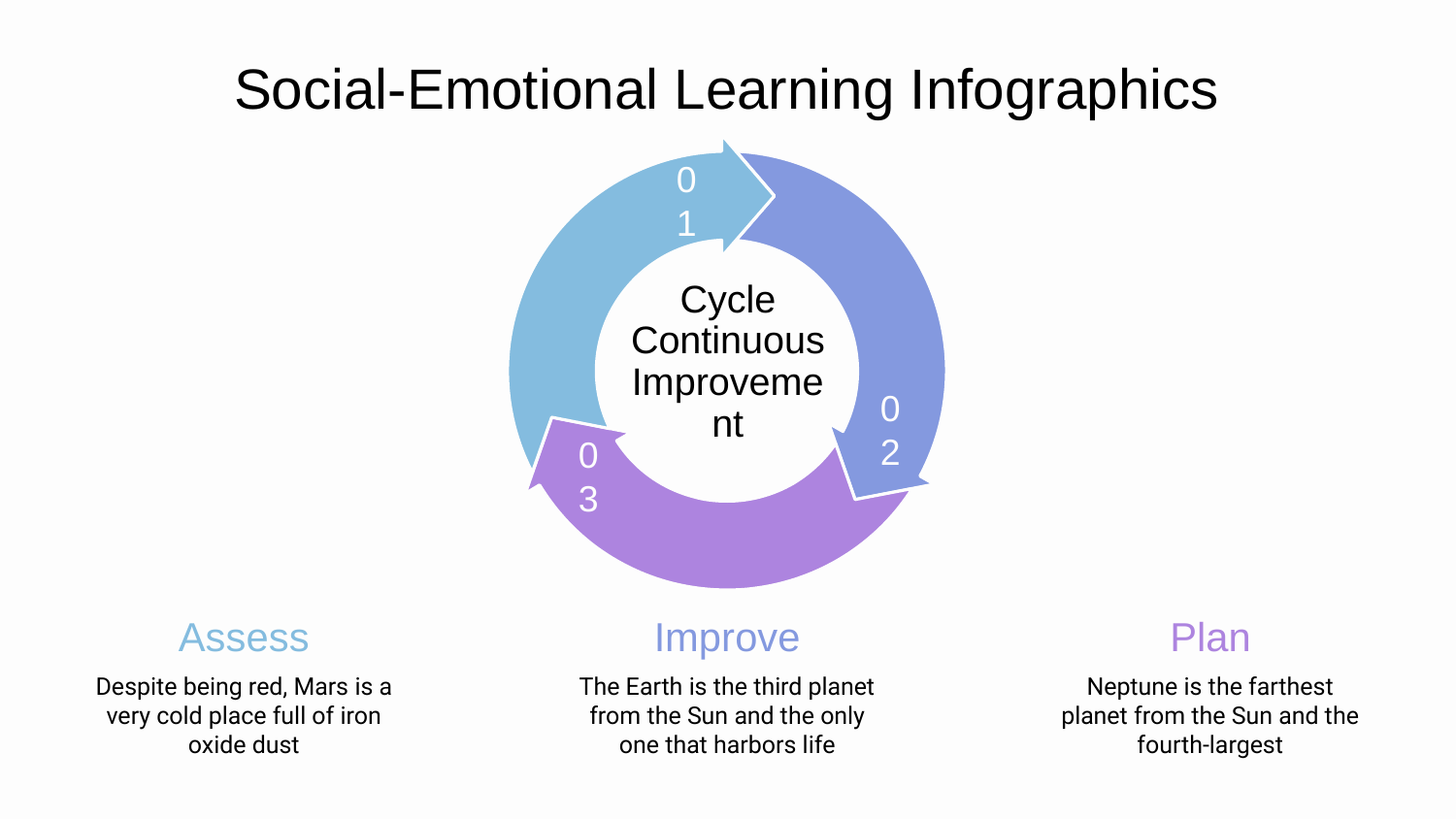

# Social-Emotional Learning Infographics

01
02

03
Cycle
Continuous
Improvement
Plan
Neptune is the farthest planet from the Sun and the fourth-largest

Assess
Despite being red, Mars is a very cold place full of iron oxide dust
Improve
The Earth is the third planet from the Sun and the only one that harbors life